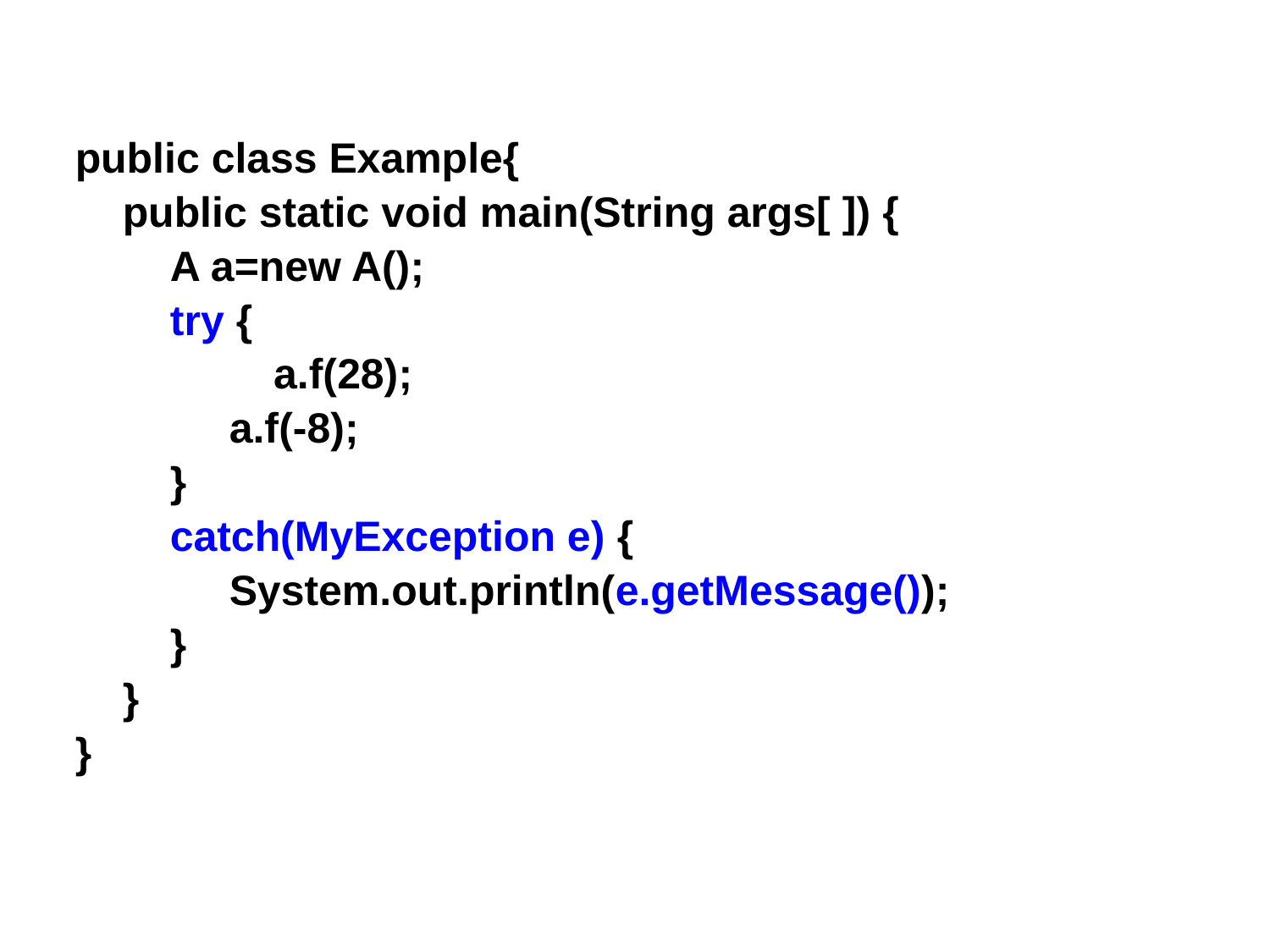

public class Example{
    public static void main(String args[ ]) {
        A a=new A();
        try {
 		  a.f(28);
             a.f(-8);
        }
        catch(MyException e) {
             System.out.println(e.getMessage());
        }
    }
}